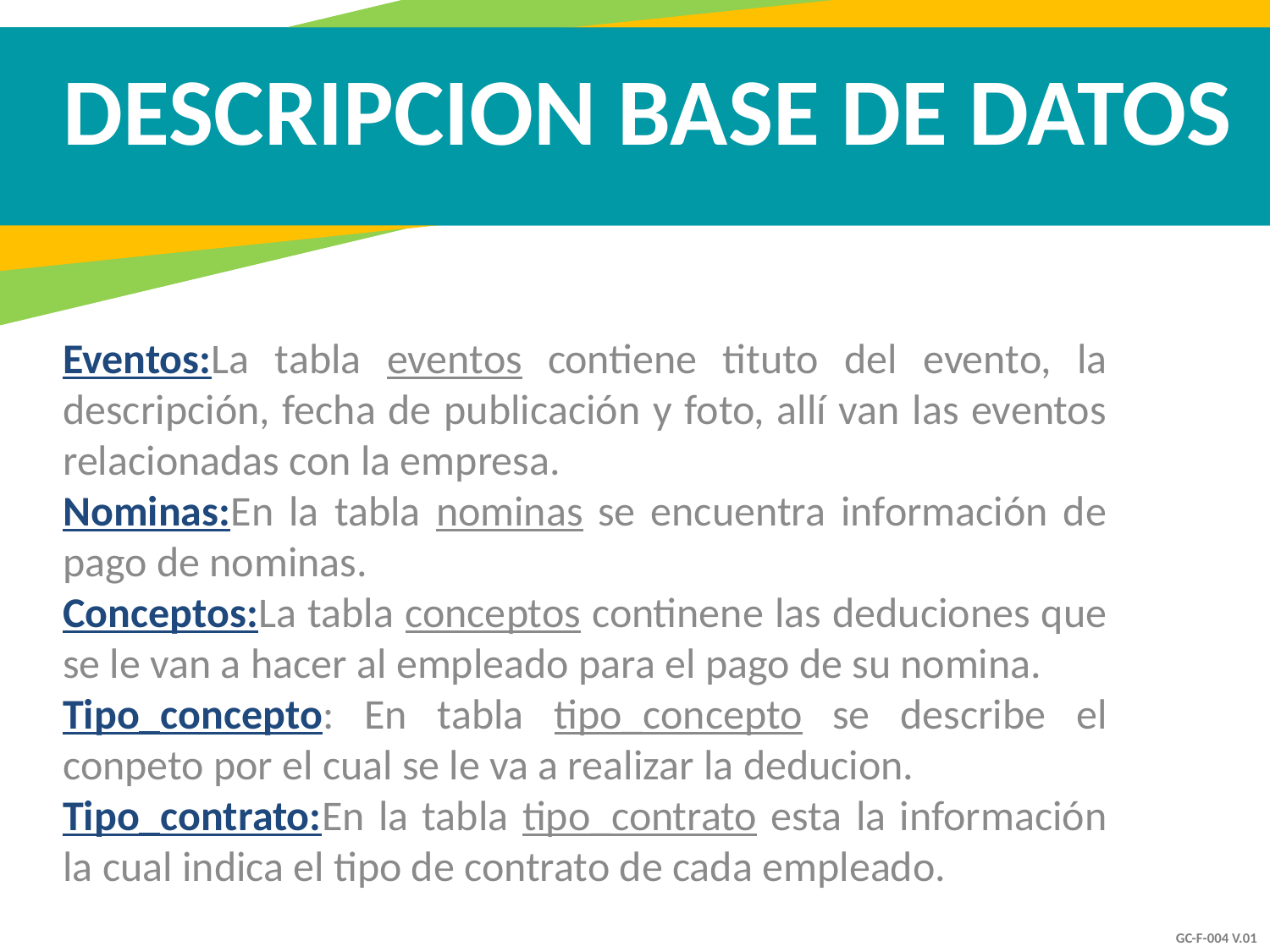

DESCRIPCION BASE DE DATOS

Eventos:La tabla eventos contiene tituto del evento, la descripción, fecha de publicación y foto, allí van las eventos relacionadas con la empresa.
Nominas:En la tabla nominas se encuentra información de pago de nominas.
Conceptos:La tabla conceptos continene las deduciones que se le van a hacer al empleado para el pago de su nomina.
Tipo_concepto: En tabla tipo_concepto se describe el conpeto por el cual se le va a realizar la deducion.
Tipo_contrato:En la tabla tipo_contrato esta la información la cual indica el tipo de contrato de cada empleado.